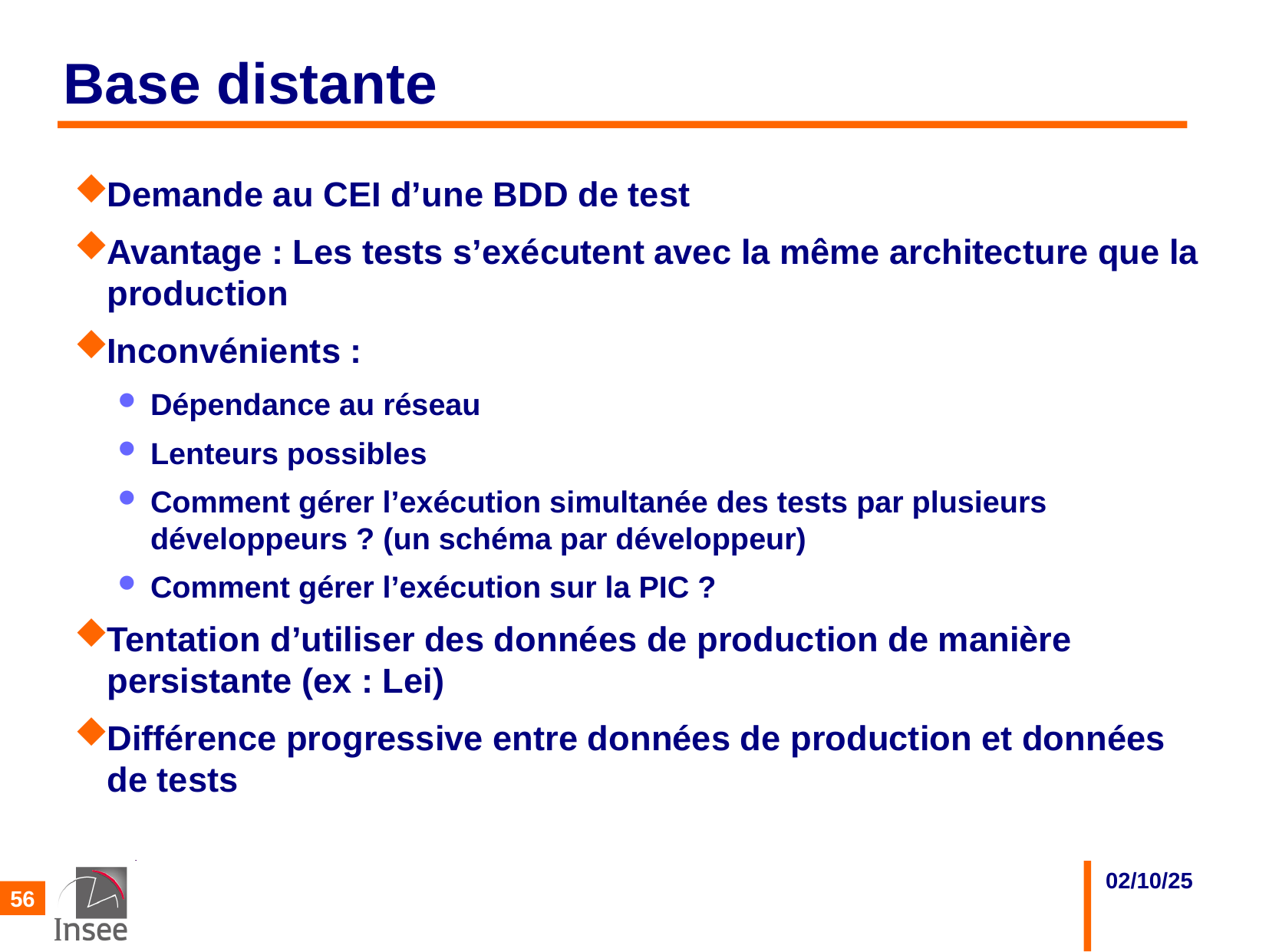

# Base distante

Demande au CEI d’une BDD de test
Avantage : Les tests s’exécutent avec la même architecture que la production
Inconvénients :
Dépendance au réseau
Lenteurs possibles
Comment gérer l’exécution simultanée des tests par plusieurs développeurs ? (un schéma par développeur)
Comment gérer l’exécution sur la PIC ?
Tentation d’utiliser des données de production de manière persistante (ex : Lei)
Différence progressive entre données de production et données de tests
02/10/25
56